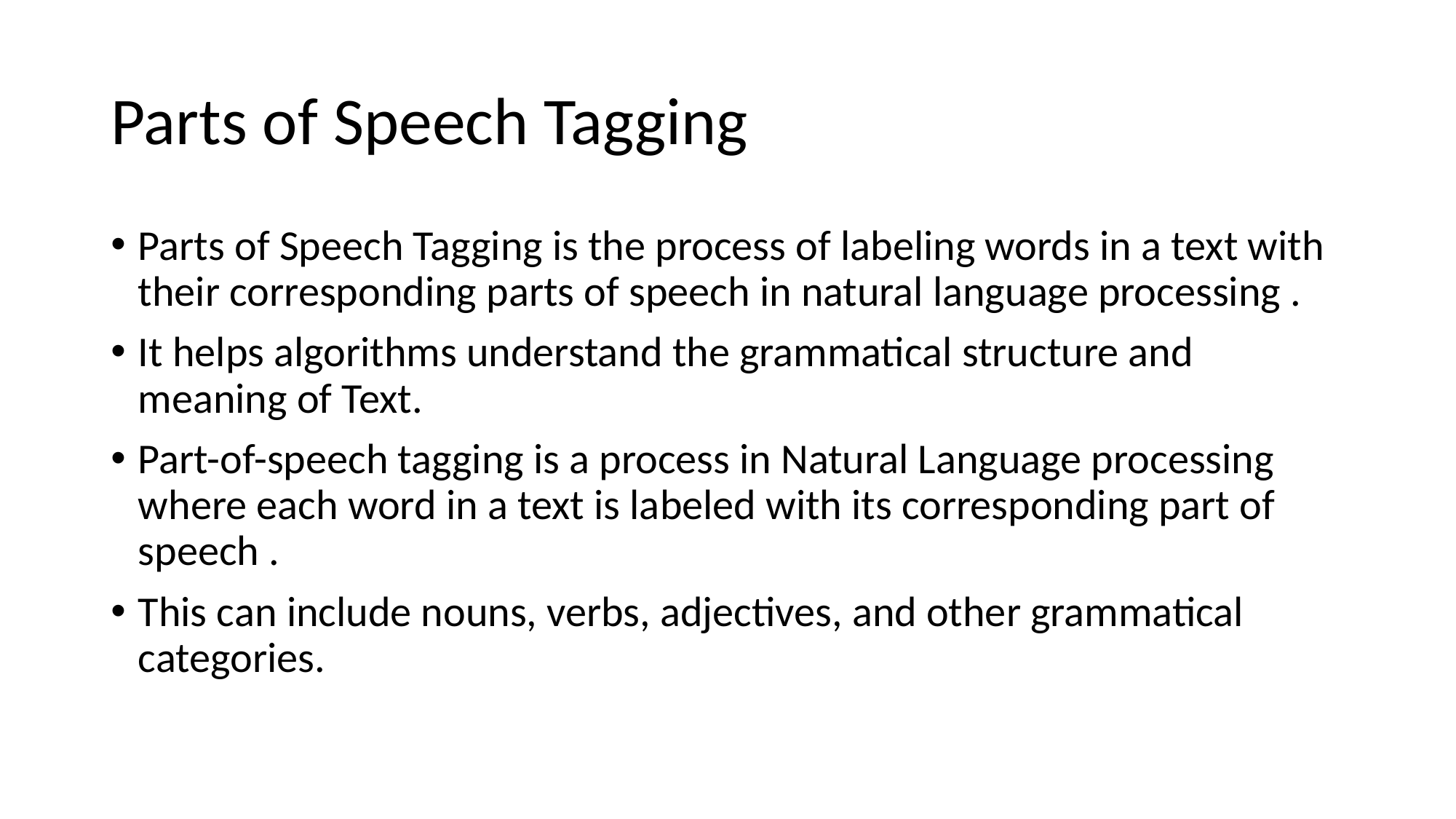

# Parts of Speech Tagging
Parts of Speech Tagging is the process of labeling words in a text with their corresponding parts of speech in natural language processing .
It helps algorithms understand the grammatical structure and meaning of Text.
Part-of-speech tagging is a process in Natural Language processing where each word in a text is labeled with its corresponding part of speech .
This can include nouns, verbs, adjectives, and other grammatical categories.